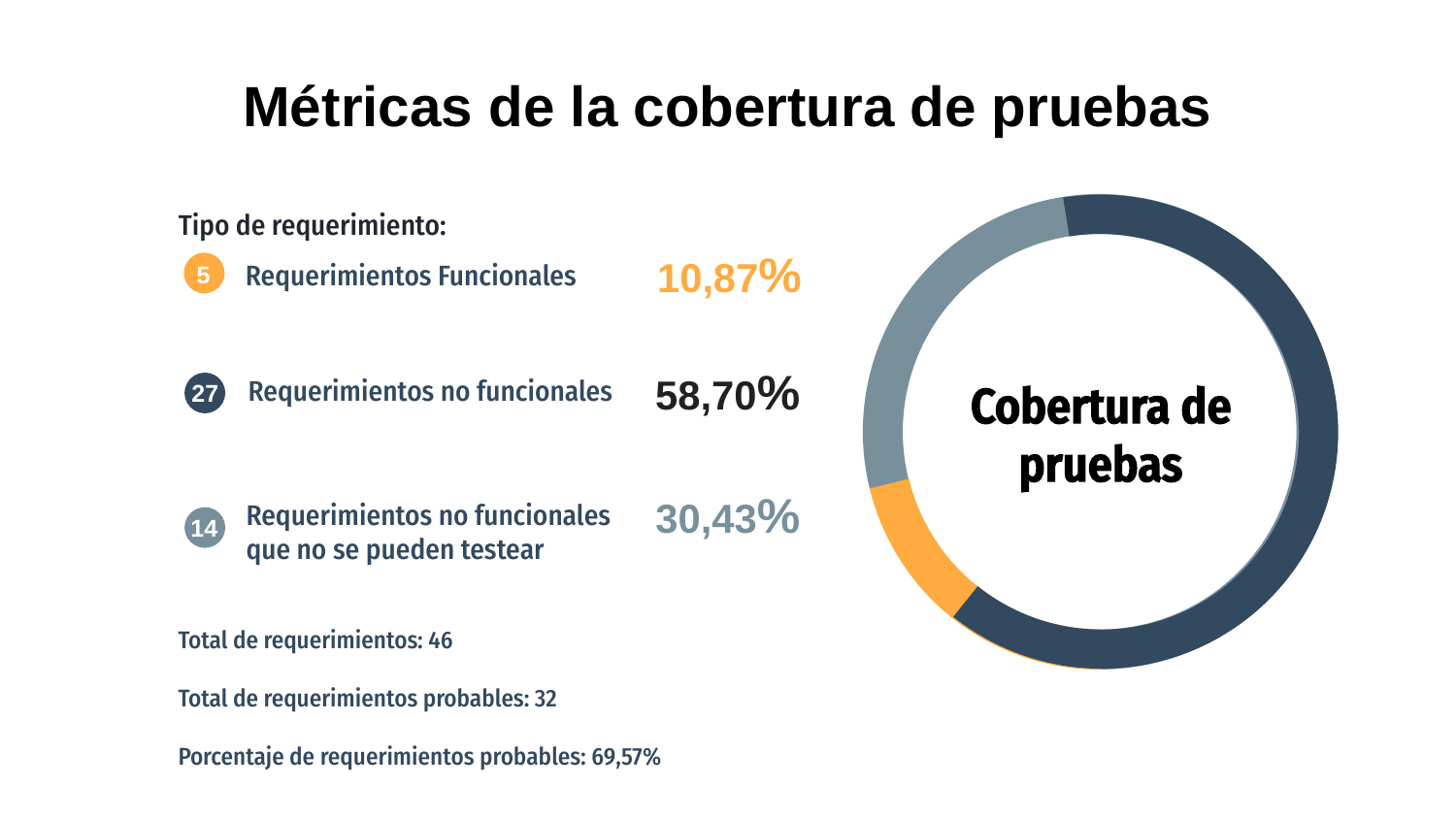

# Métricas de la cobertura de pruebas

Tipo de requerimiento:

Requerimientos Funcionales
5

10,87%
Cobertura de pruebas
Requerimientos no funcionales
27
58,70%

Requerimientos no funcionales que no se pueden testear
30,43%
14

Total de requerimientos: 46

Total de requerimientos probables: 32

Porcentaje de requerimientos probables: 69,57%